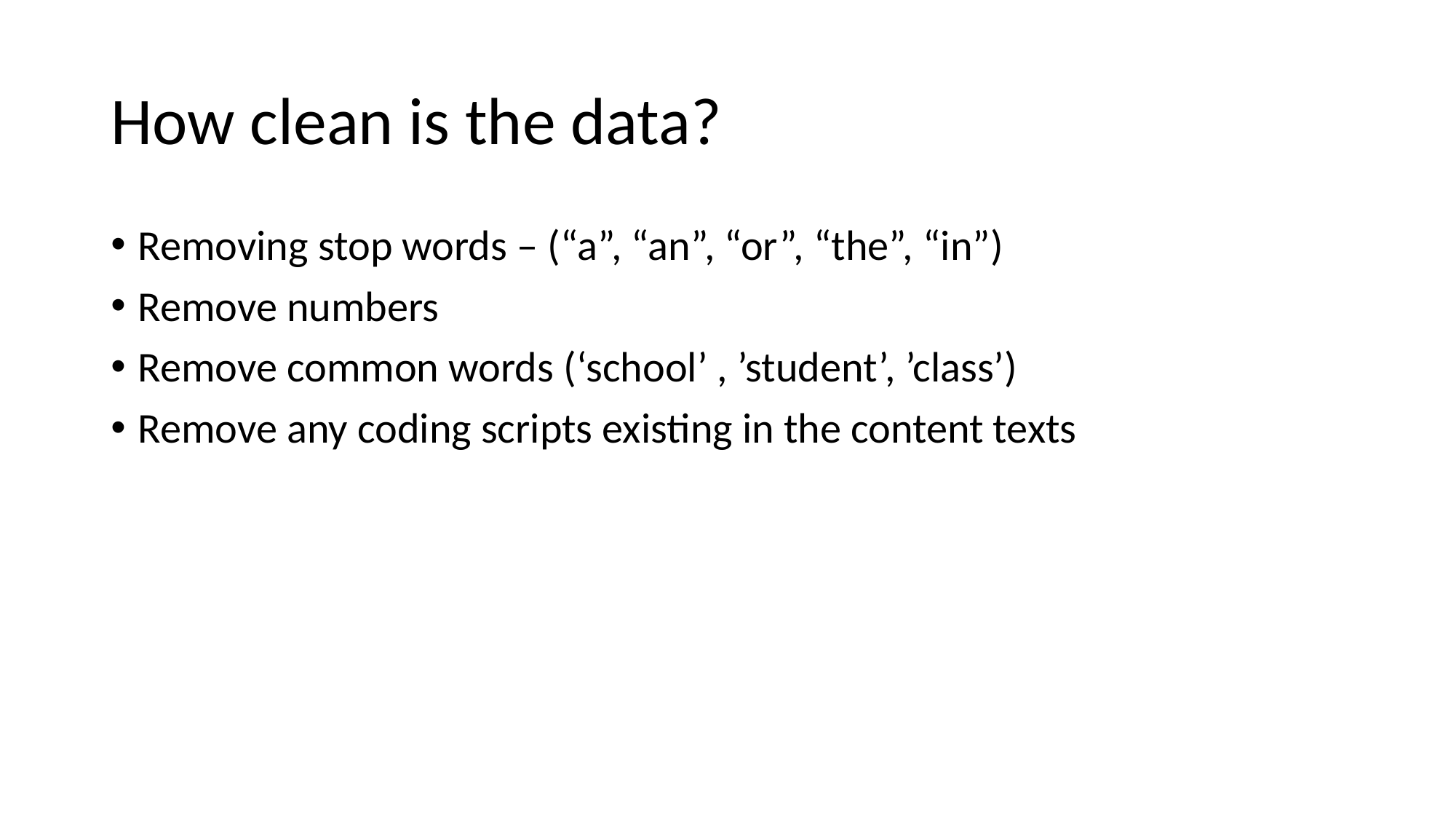

# How clean is the data?
Removing stop words – (“a”, “an”, “or”, “the”, “in”)
Remove numbers
Remove common words (‘school’ , ’student’, ’class’)
Remove any coding scripts existing in the content texts